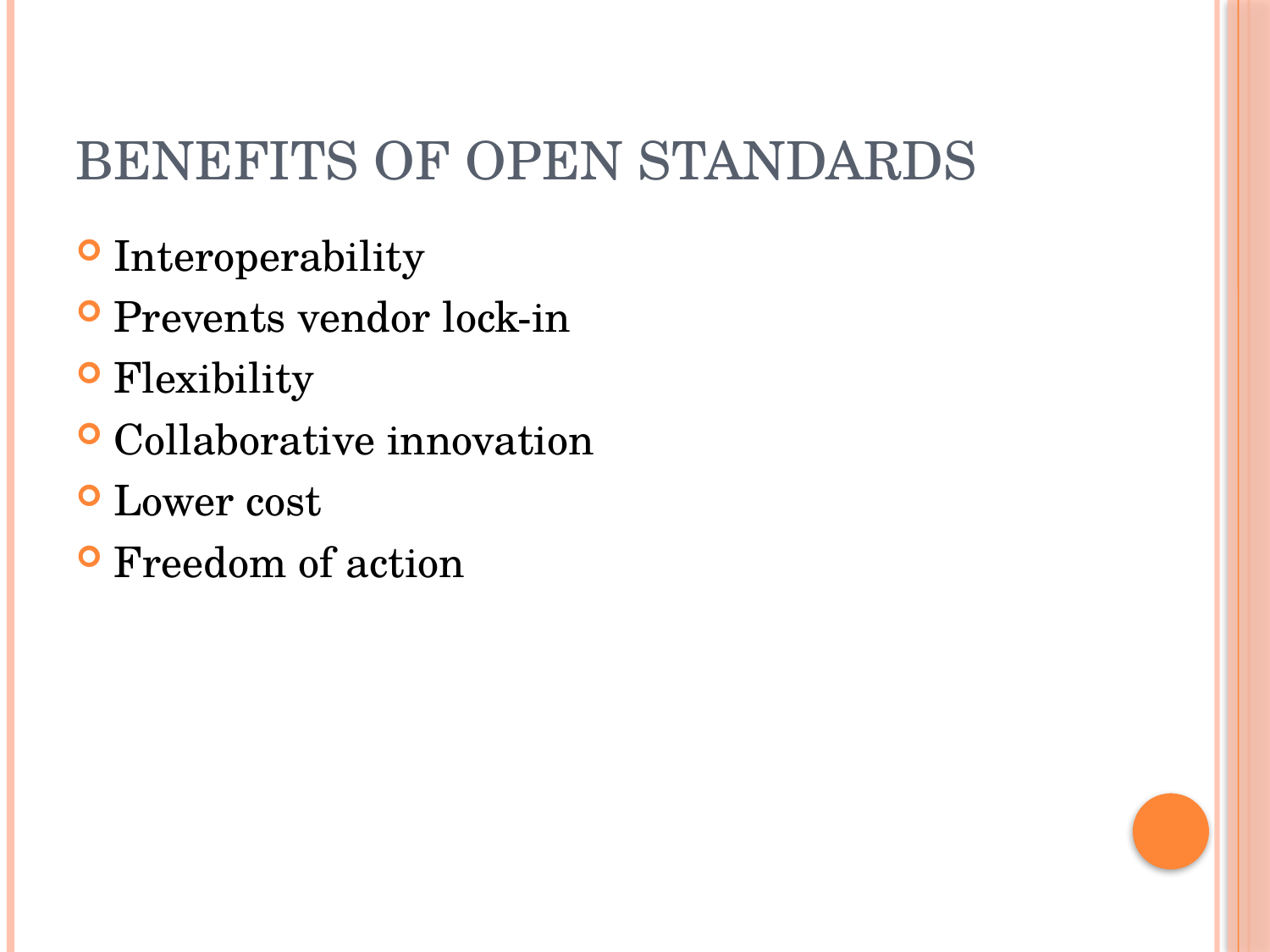

# Benefits Of Open Standards
Interoperability
Prevents vendor lock-in
Flexibility
Collaborative innovation
Lower cost
Freedom of action